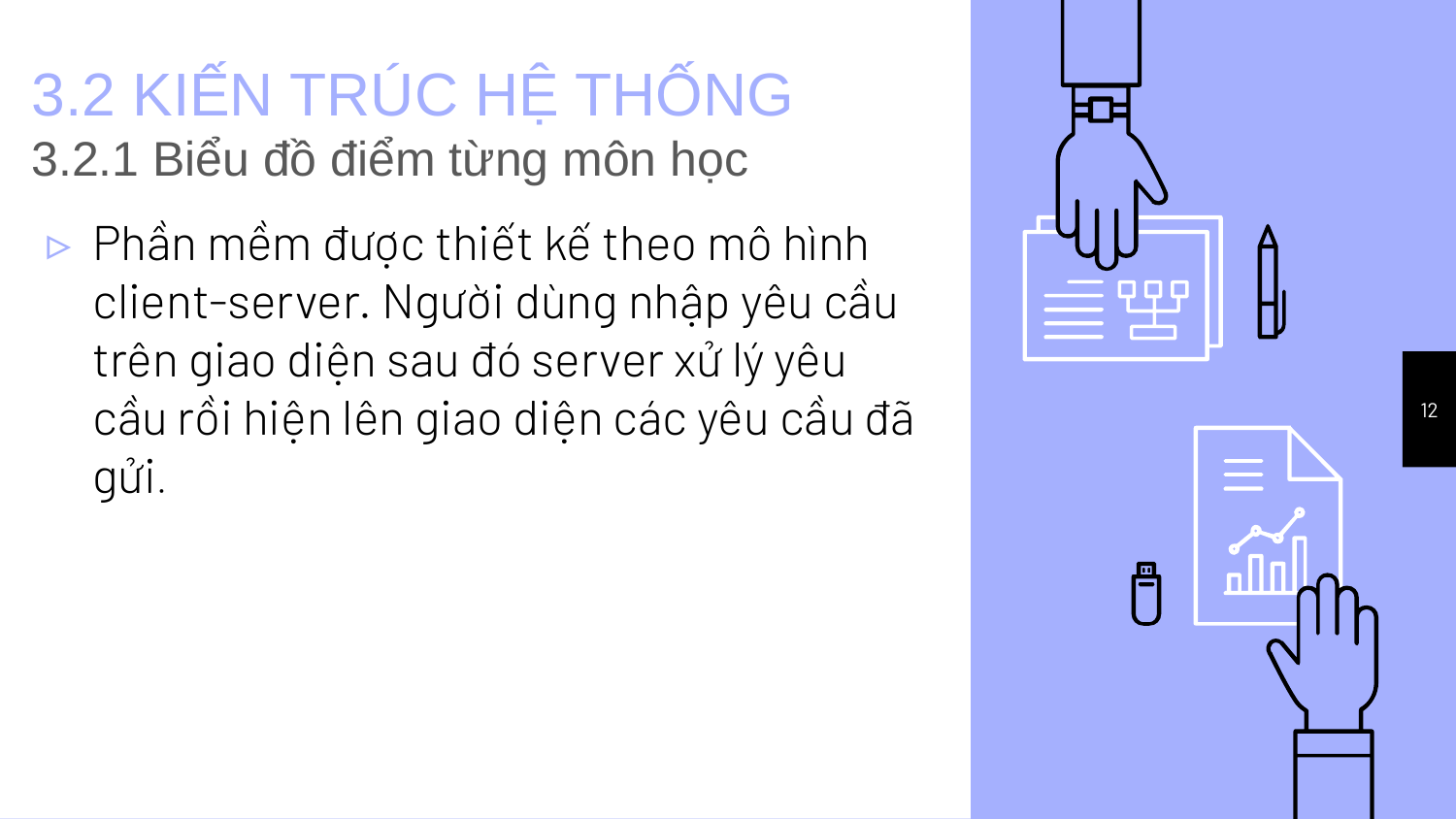

# 3.2 KIẾN TRÚC HỆ THỐNG 3.2.1 Biểu đồ điểm từng môn học
Phần mềm được thiết kế theo mô hình client-server. Người dùng nhập yêu cầu trên giao diện sau đó server xử lý yêu cầu rồi hiện lên giao diện các yêu cầu đã gửi.
12